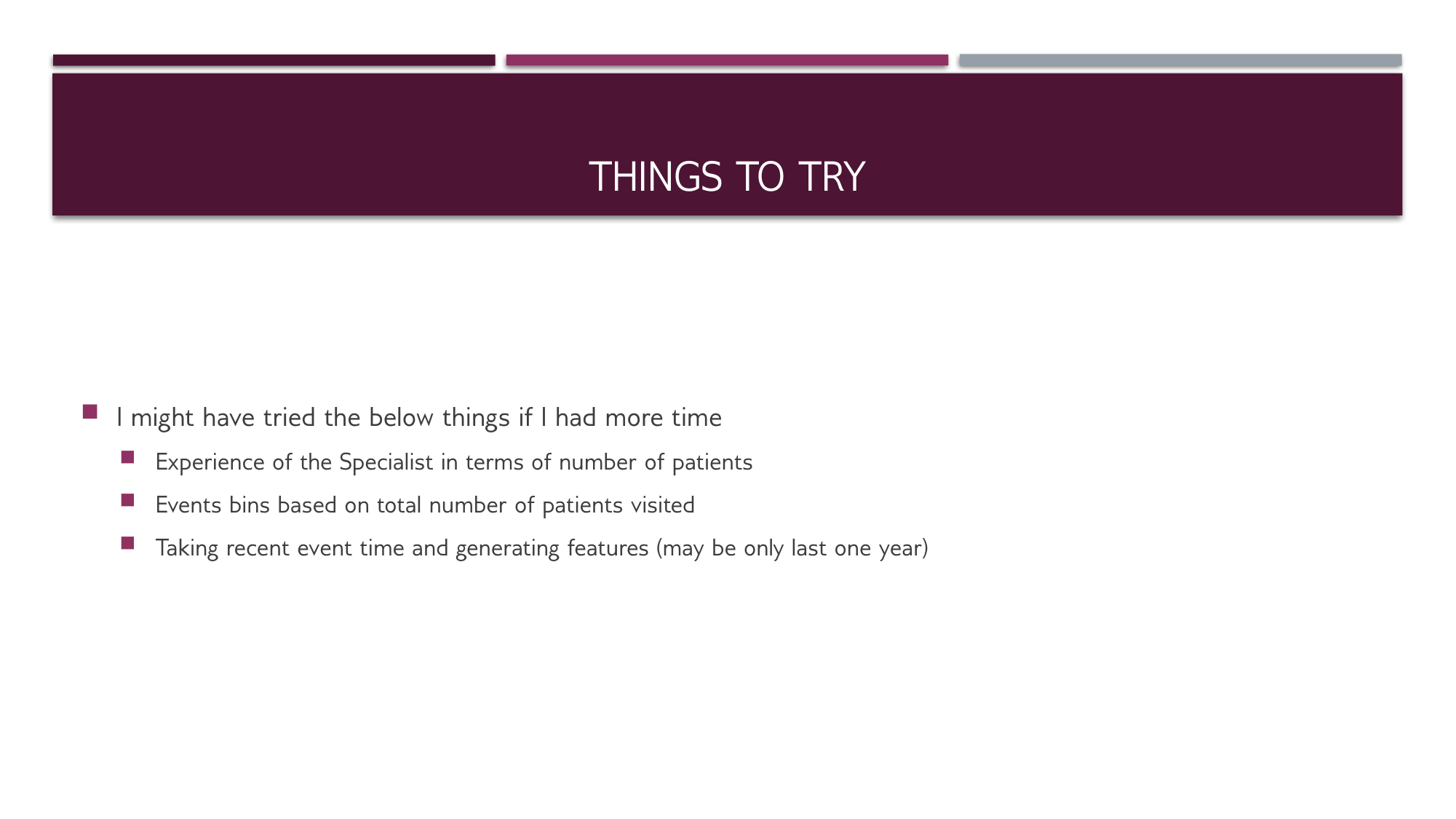

# THINGS TO TRY
I might have tried the below things if I had more time
Experience of the Specialist in terms of number of patients
Events bins based on total number of patients visited
Taking recent event time and generating features (may be only last one year)